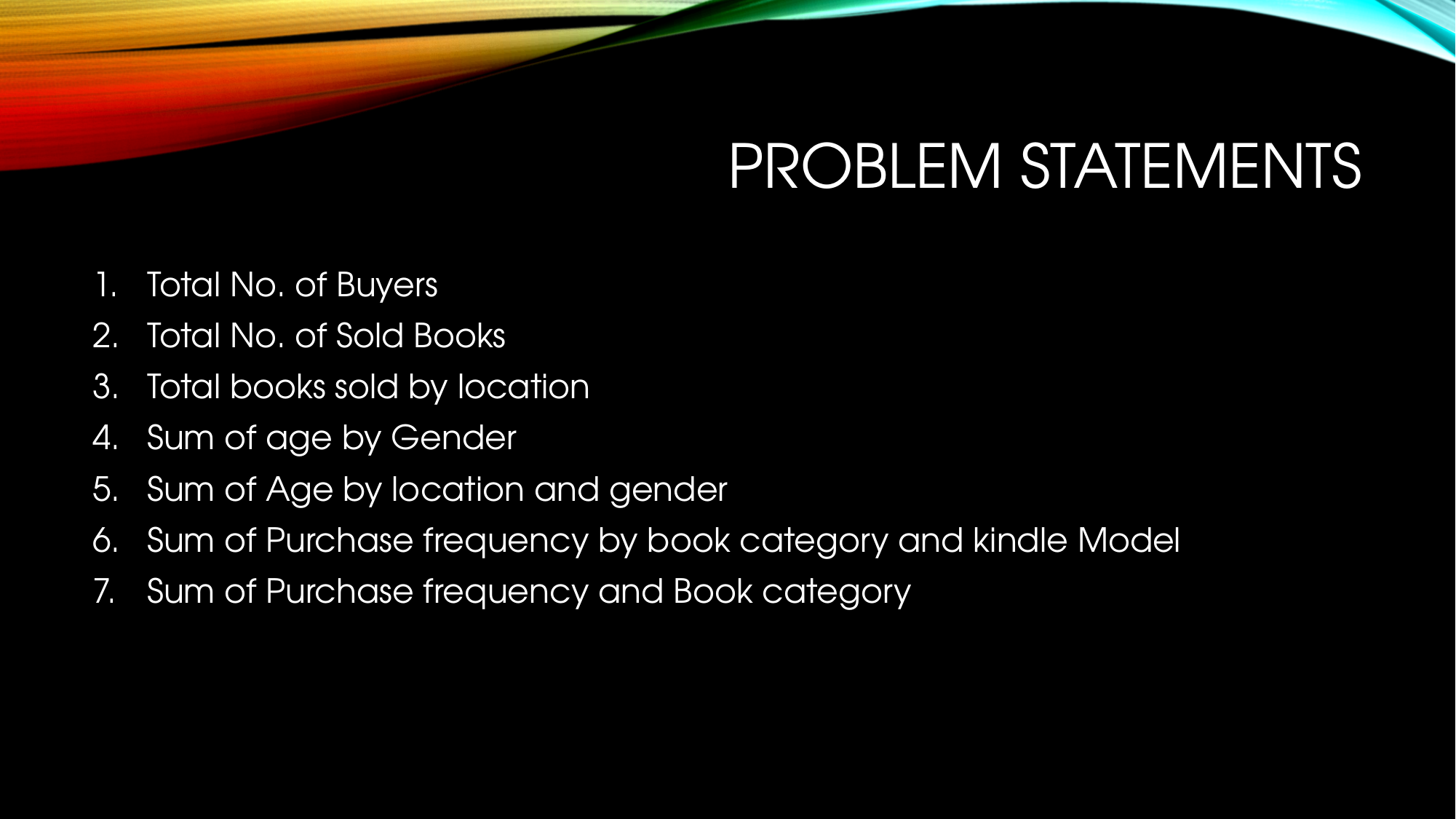

# Problem statements
Total No. of Buyers
Total No. of Sold Books
Total books sold by location
Sum of age by Gender
Sum of Age by location and gender
Sum of Purchase frequency by book category and kindle Model
Sum of Purchase frequency and Book category